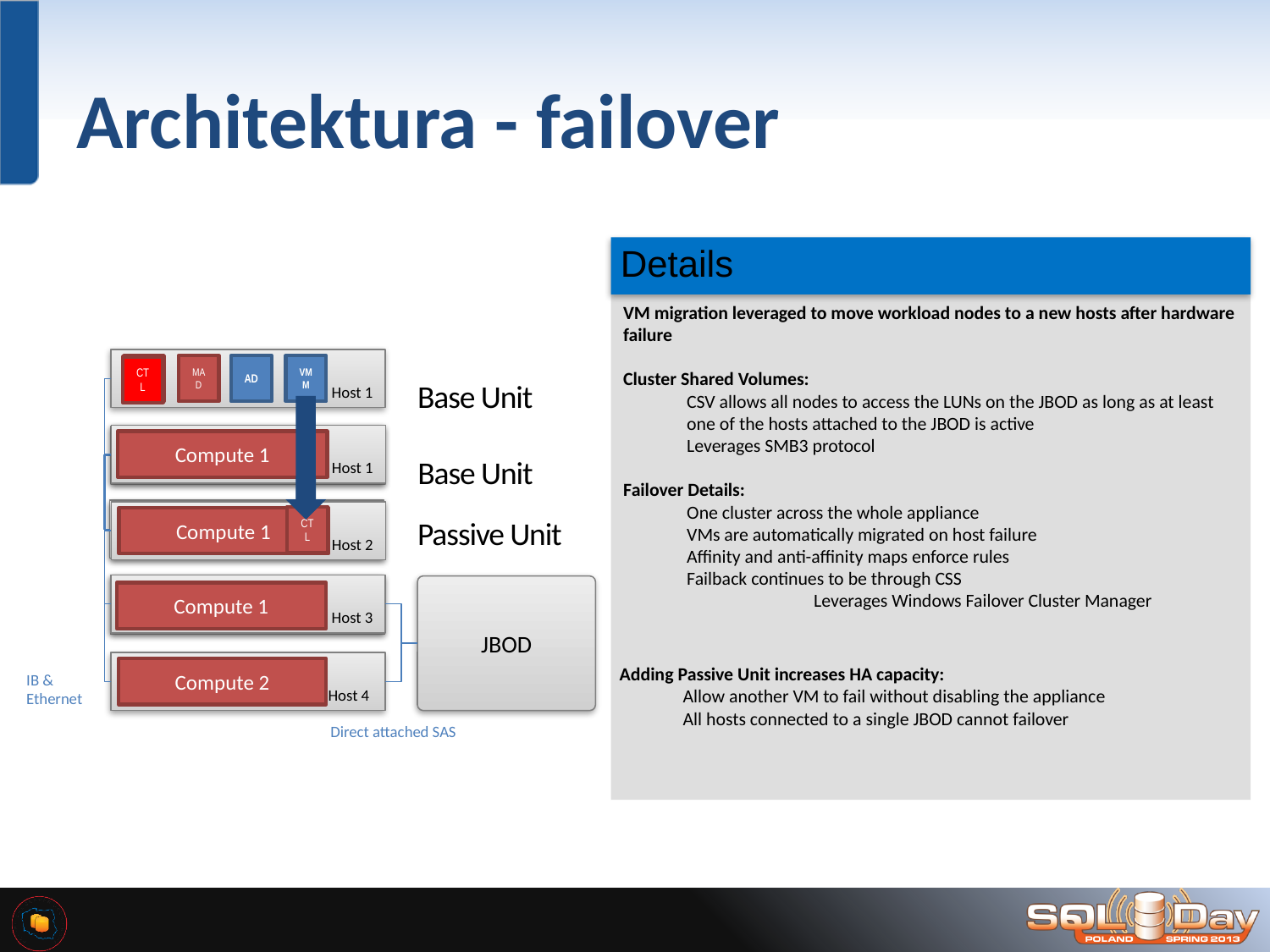

# Architektura - failover
Details
VM migration leveraged to move workload nodes to a new hosts after hardware failure

Cluster Shared Volumes:
CSV allows all nodes to access the LUNs on the JBOD as long as at least one of the hosts attached to the JBOD is active
Leverages SMB3 protocol

Failover Details:
One cluster across the whole appliance
VMs are automatically migrated on host failure
Affinity and anti-affinity maps enforce rules
Failback continues to be through CSS
	Leverages Windows Failover Cluster Manager

Host 1
CTL
MAD
AD
VMM
CTL
Base Unit

Host 1
Host 2
CTL
MAD
FAB
AD
VMM
Compute 1
Base Unit

Host 5
Host 2
CTL
Compute 1
Passive Unit
Host 3
JBOD
Host 3
Compute 1
Host 4
Compute 2
Adding Passive Unit increases HA capacity:
Allow another VM to fail without disabling the appliance
All hosts connected to a single JBOD cannot failover
IB &
Ethernet
Direct attached SAS